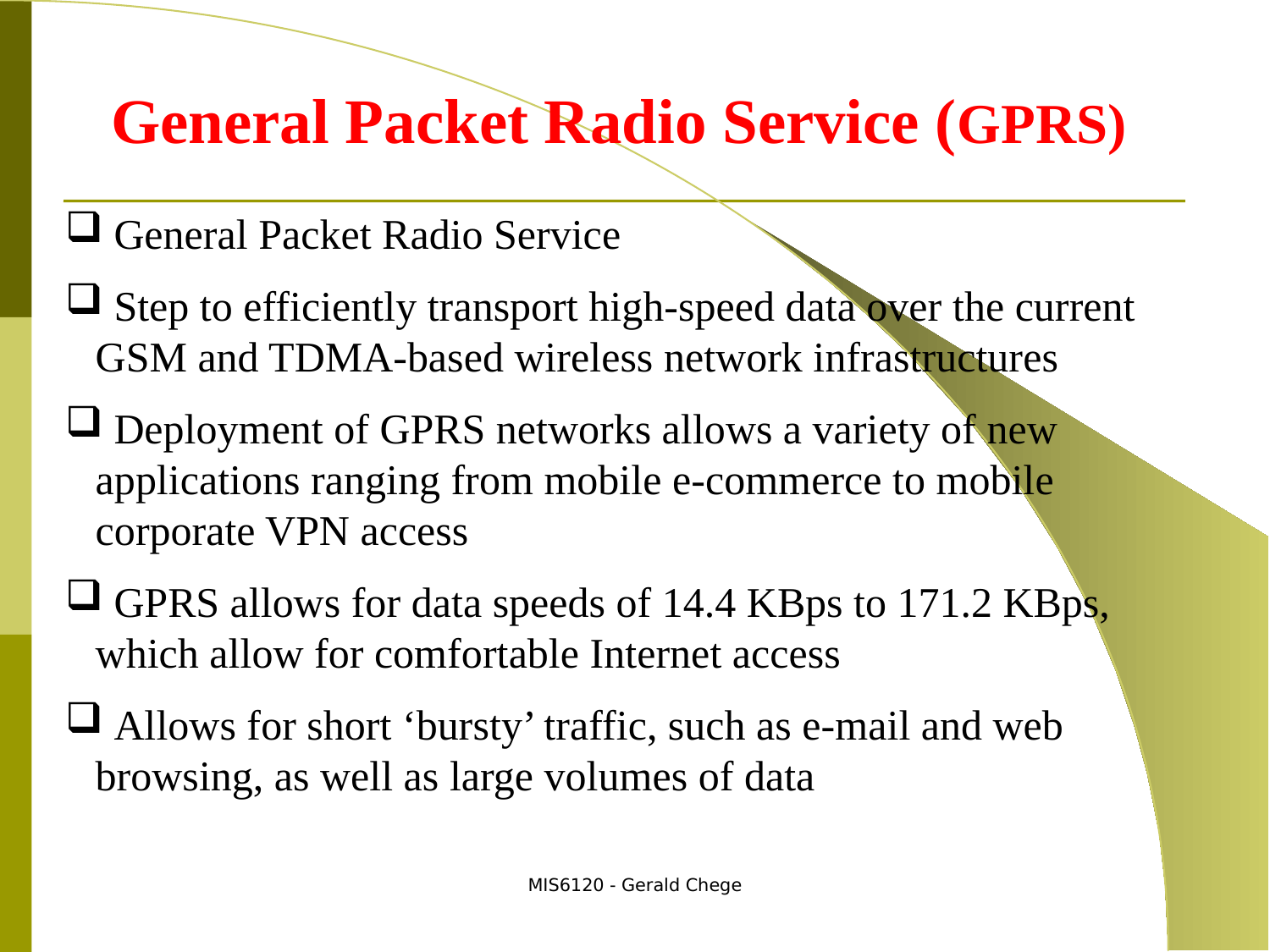

General Packet Radio Service (GPRS)
 General Packet Radio Service
 Step to efficiently transport high-speed data over the current GSM and TDMA-based wireless network infrastructures
 Deployment of GPRS networks allows a variety of new applications ranging from mobile e-commerce to mobile corporate VPN access
 GPRS allows for data speeds of 14.4 KBps to 171.2 KBps, which allow for comfortable Internet access
 Allows for short ‘bursty’ traffic, such as e-mail and web browsing, as well as large volumes of data
MIS6120 - Gerald Chege